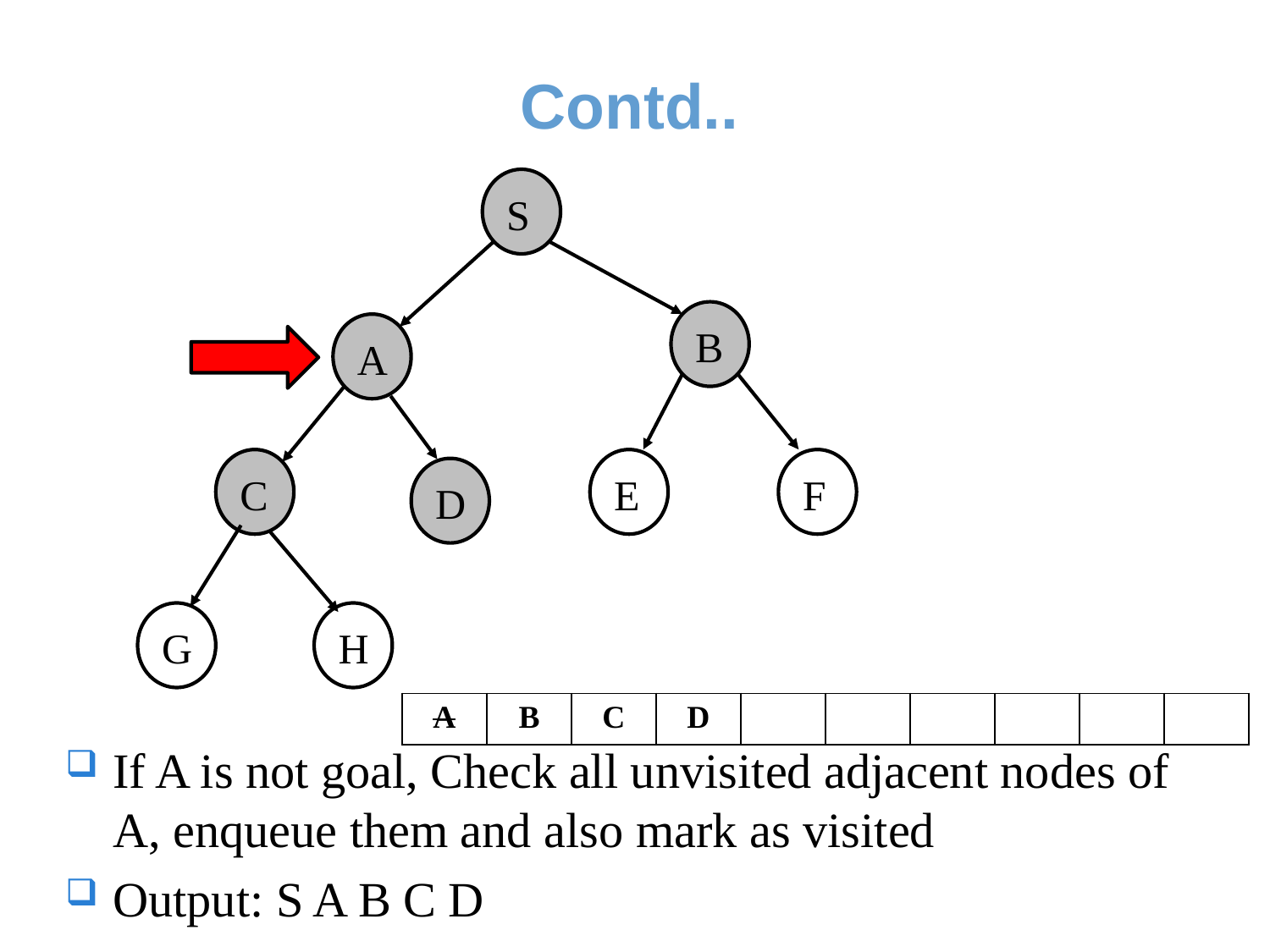

# Contd..
S

If A is not goal, Check all unvisited adjacent nodes of A, enqueue them and also mark as visited
Output: S A B C D
B
A

C
E
F
D
G
H
| A | B | C | D |  |  |  |  |  |  |
| --- | --- | --- | --- | --- | --- | --- | --- | --- | --- |